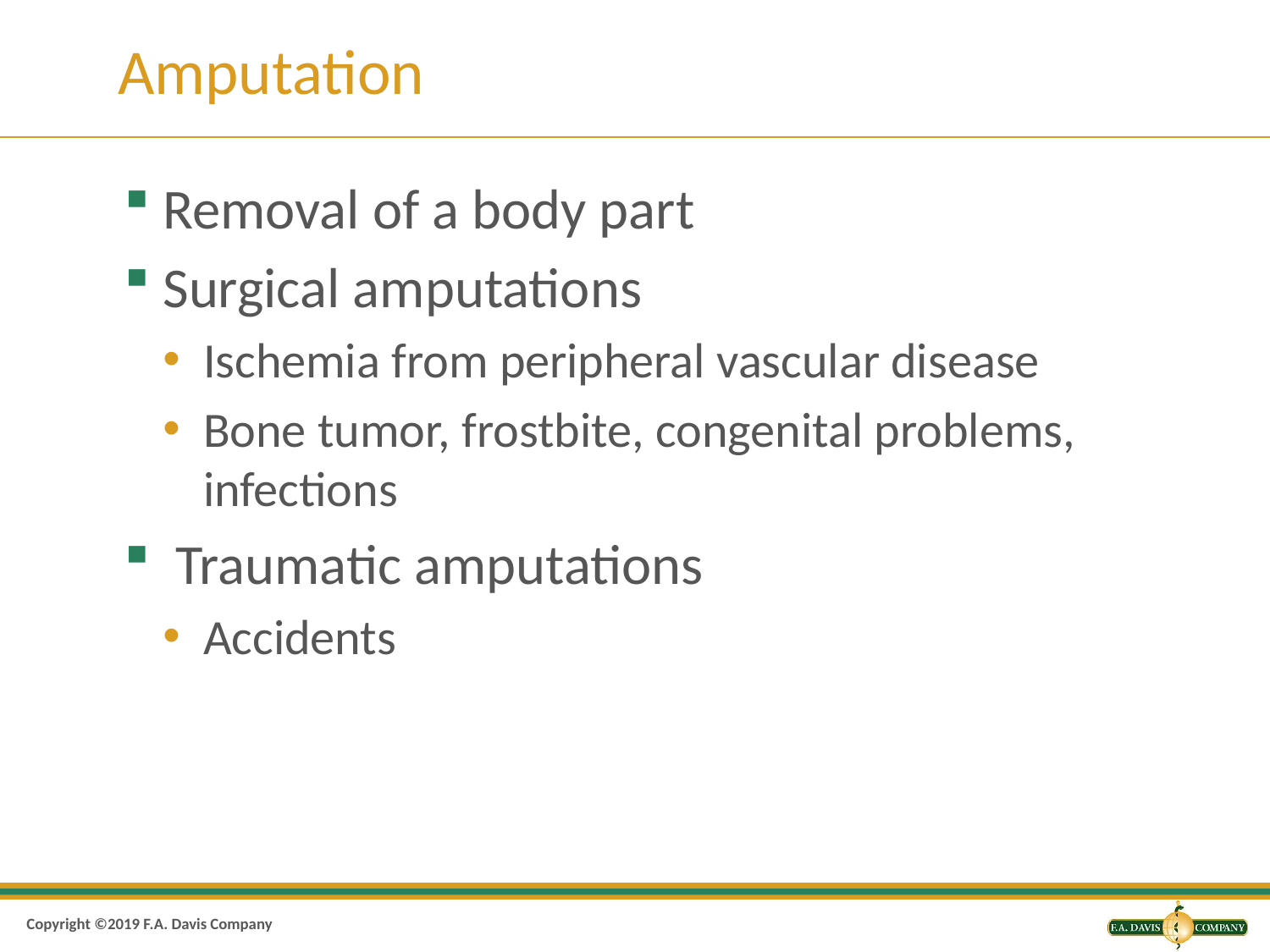

# Amputation
Removal of a body part
Surgical amputations
Ischemia from peripheral vascular disease
Bone tumor, frostbite, congenital problems, infections
 Traumatic amputations
Accidents